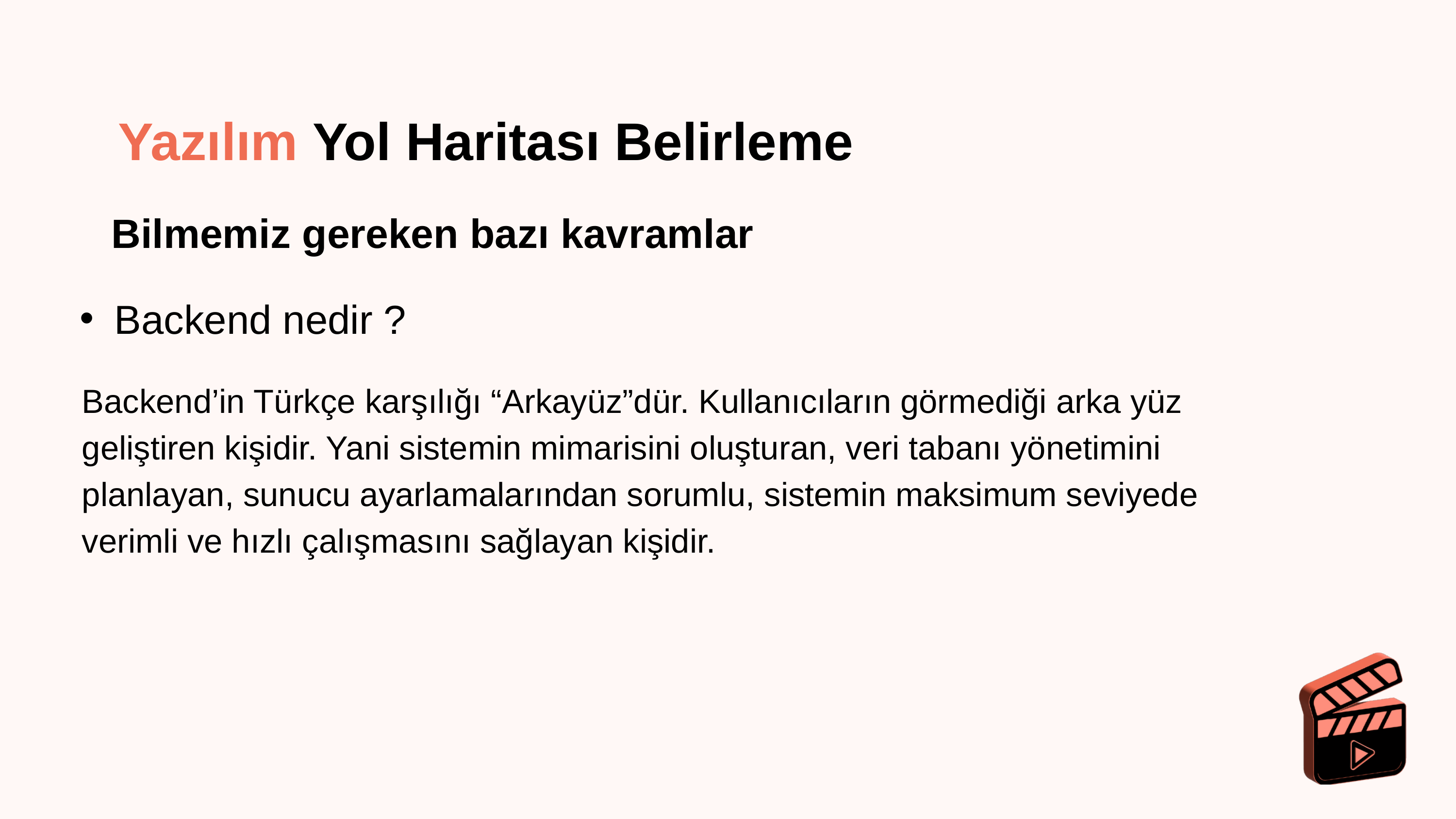

Yazılım Yol Haritası Belirleme
                Bilmemiz gereken bazı kavramlar
Backend nedir ?
Backend’in Türkçe karşılığı “Arkayüz”dür. Kullanıcıların görmediği arka yüz geliştiren kişidir. Yani sistemin mimarisini oluşturan, veri tabanı yönetimini planlayan, sunucu ayarlamalarından sorumlu, sistemin maksimum seviyede verimli ve hızlı çalışmasını sağlayan kişidir.